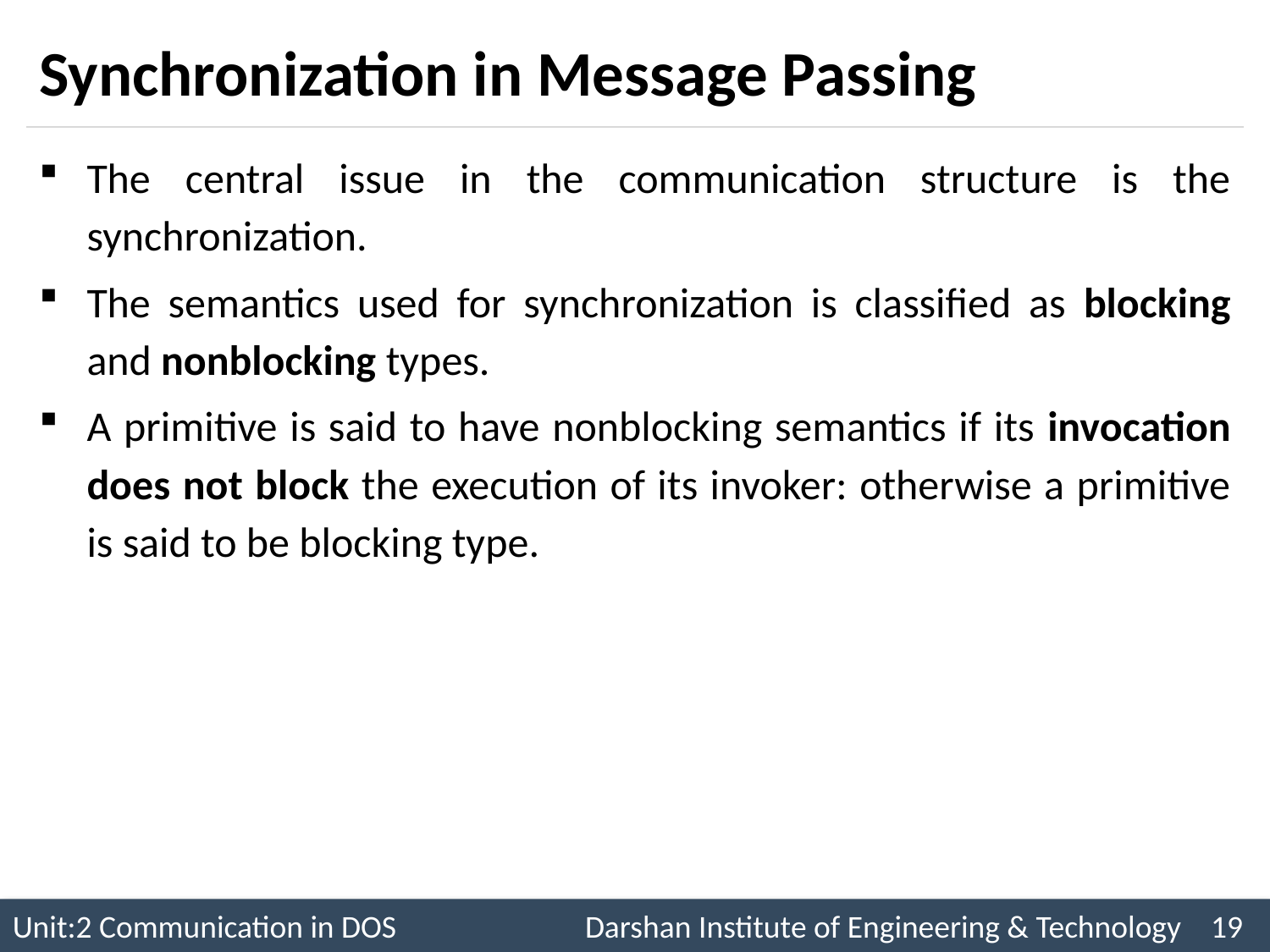

# Synchronization in Message Passing
The central issue in the communication structure is the synchronization.
The semantics used for synchronization is classified as blocking and nonblocking types.
A primitive is said to have nonblocking semantics if its invocation does not block the execution of its invoker: otherwise a primitive is said to be blocking type.